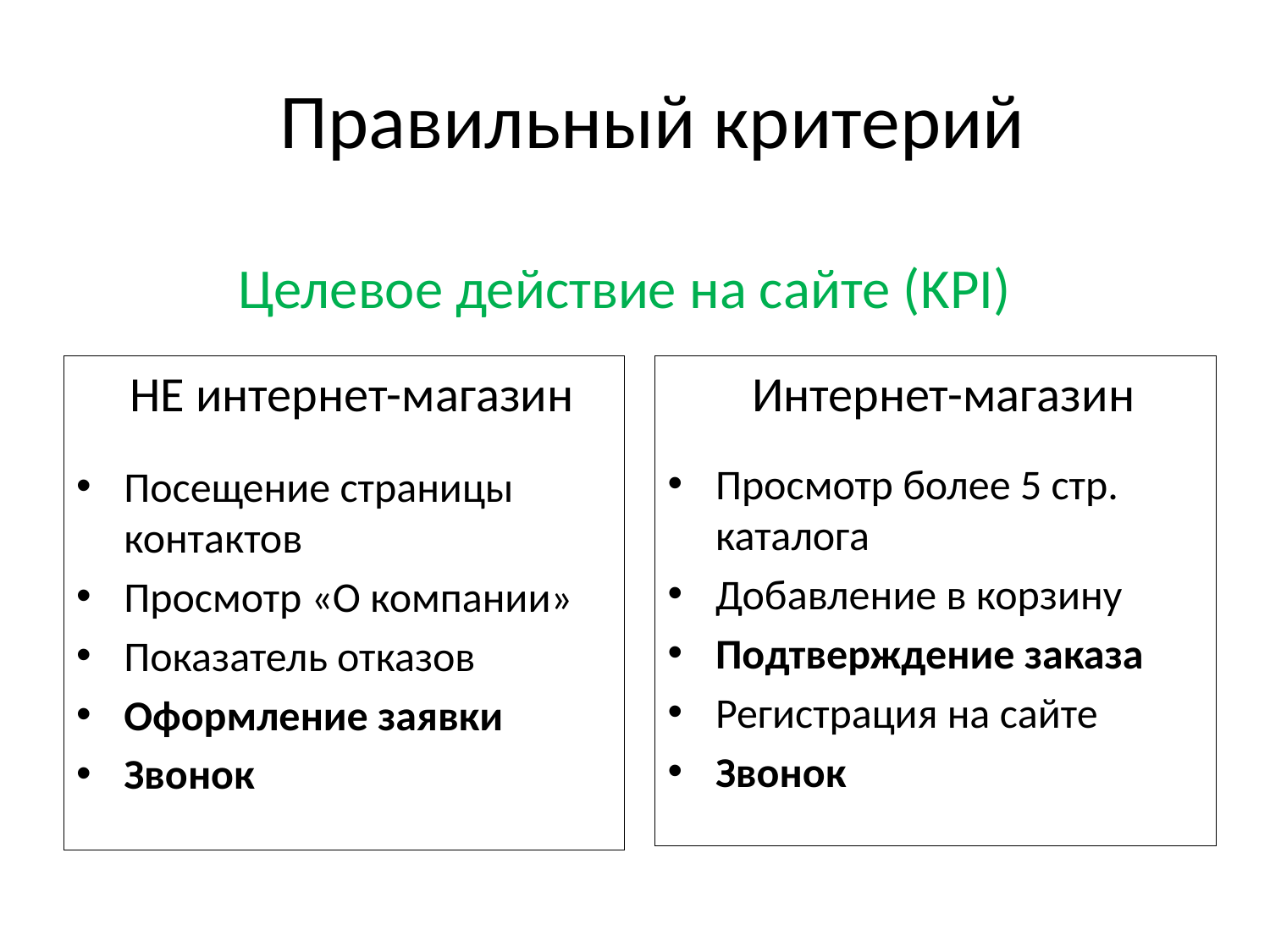

# Правильный критерий
Целевое действие на сайте (KPI)
НЕ интернет-магазин

Посещение страницы контактов
Просмотр «О компании»
Показатель отказов
Оформление заявки
Звонок
Интернет-магазин

Просмотр более 5 стр. каталога
Добавление в корзину
Подтверждение заказа
Регистрация на сайте
Звонок